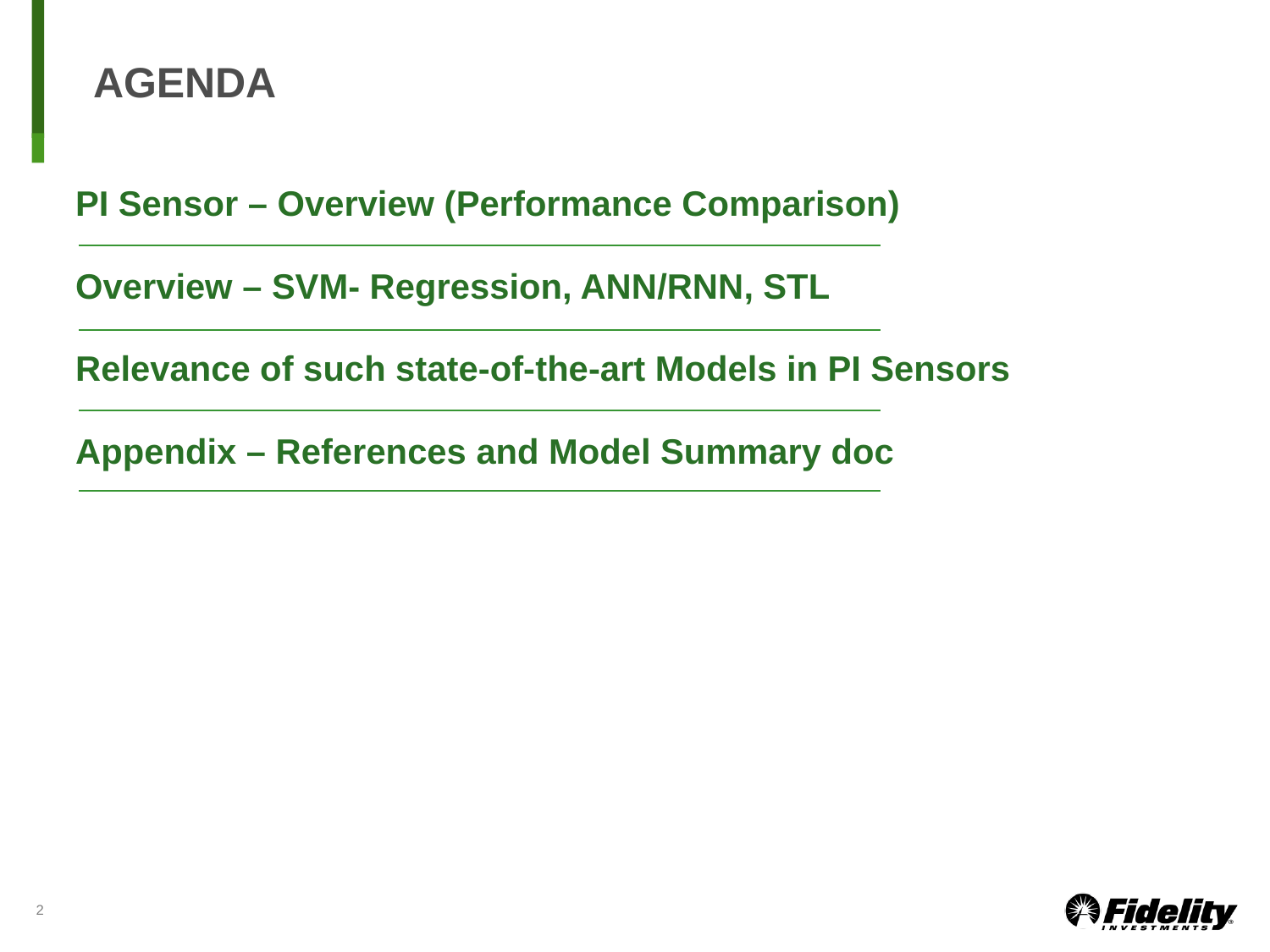

# AGENDA
PI Sensor – Overview (Performance Comparison)
Overview – SVM- Regression, ANN/RNN, STL
Relevance of such state-of-the-art Models in PI Sensors
Appendix – References and Model Summary doc